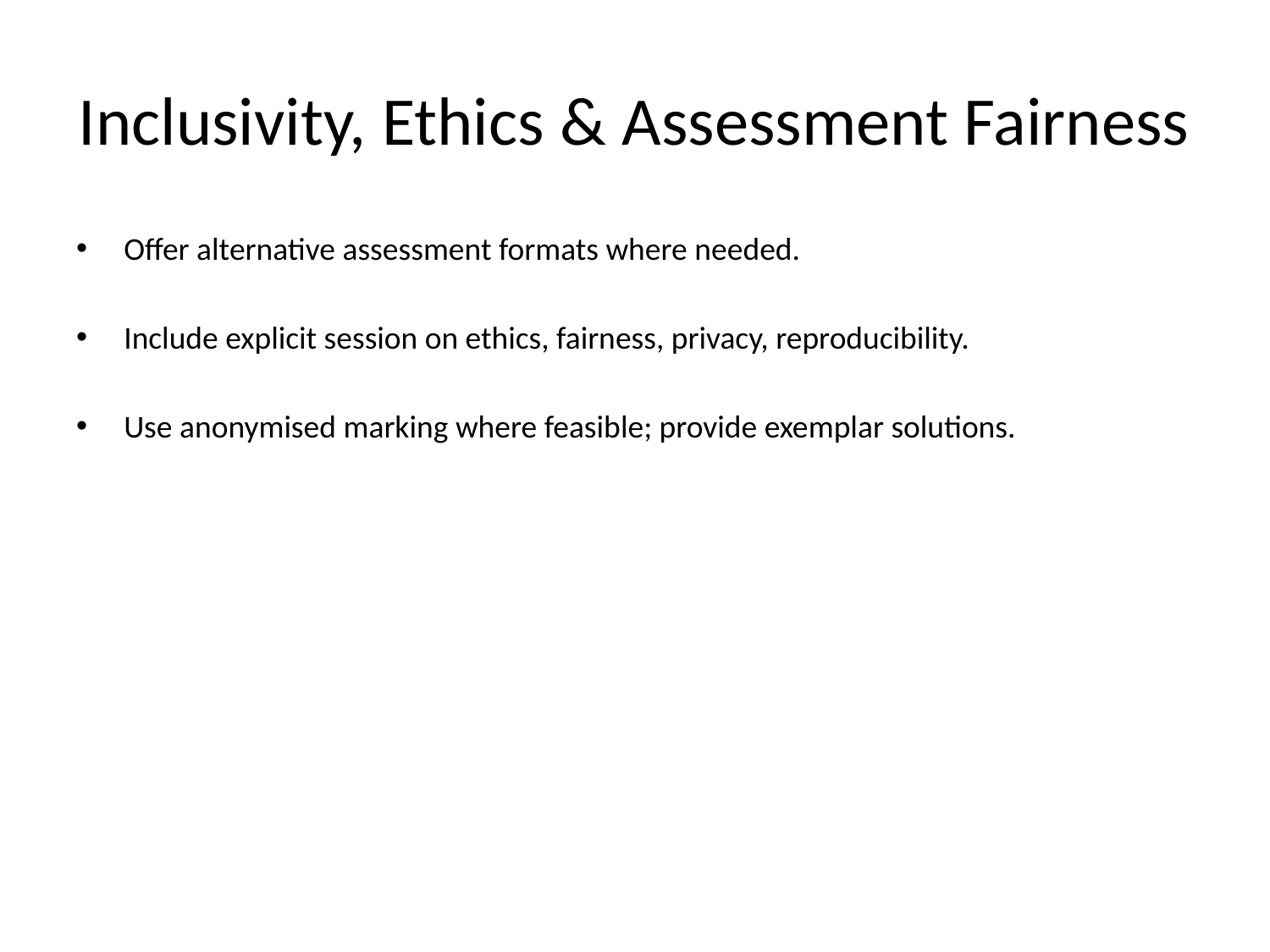

# Inclusivity, Ethics & Assessment Fairness
Offer alternative assessment formats where needed.

Include explicit session on ethics, fairness, privacy, reproducibility.

Use anonymised marking where feasible; provide exemplar solutions.